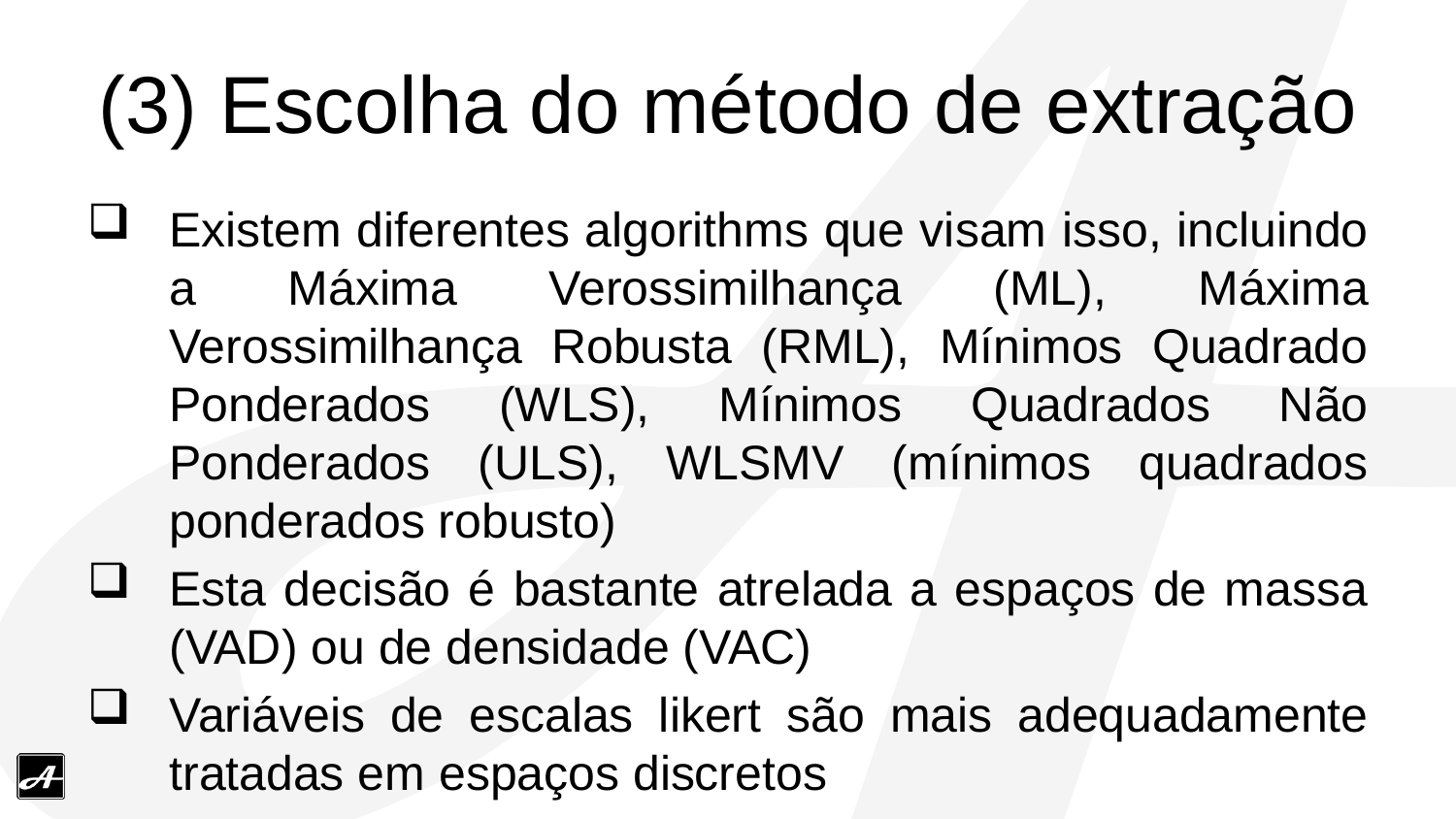

# (3) Escolha do método de extração
Existem diferentes algorithms que visam isso, incluindo a Máxima Verossimilhança (ML), Máxima Verossimilhança Robusta (RML), Mínimos Quadrado Ponderados (WLS), Mínimos Quadrados Não Ponderados (ULS), WLSMV (mínimos quadrados ponderados robusto)
Esta decisão é bastante atrelada a espaços de massa (VAD) ou de densidade (VAC)
Variáveis de escalas likert são mais adequadamente tratadas em espaços discretos